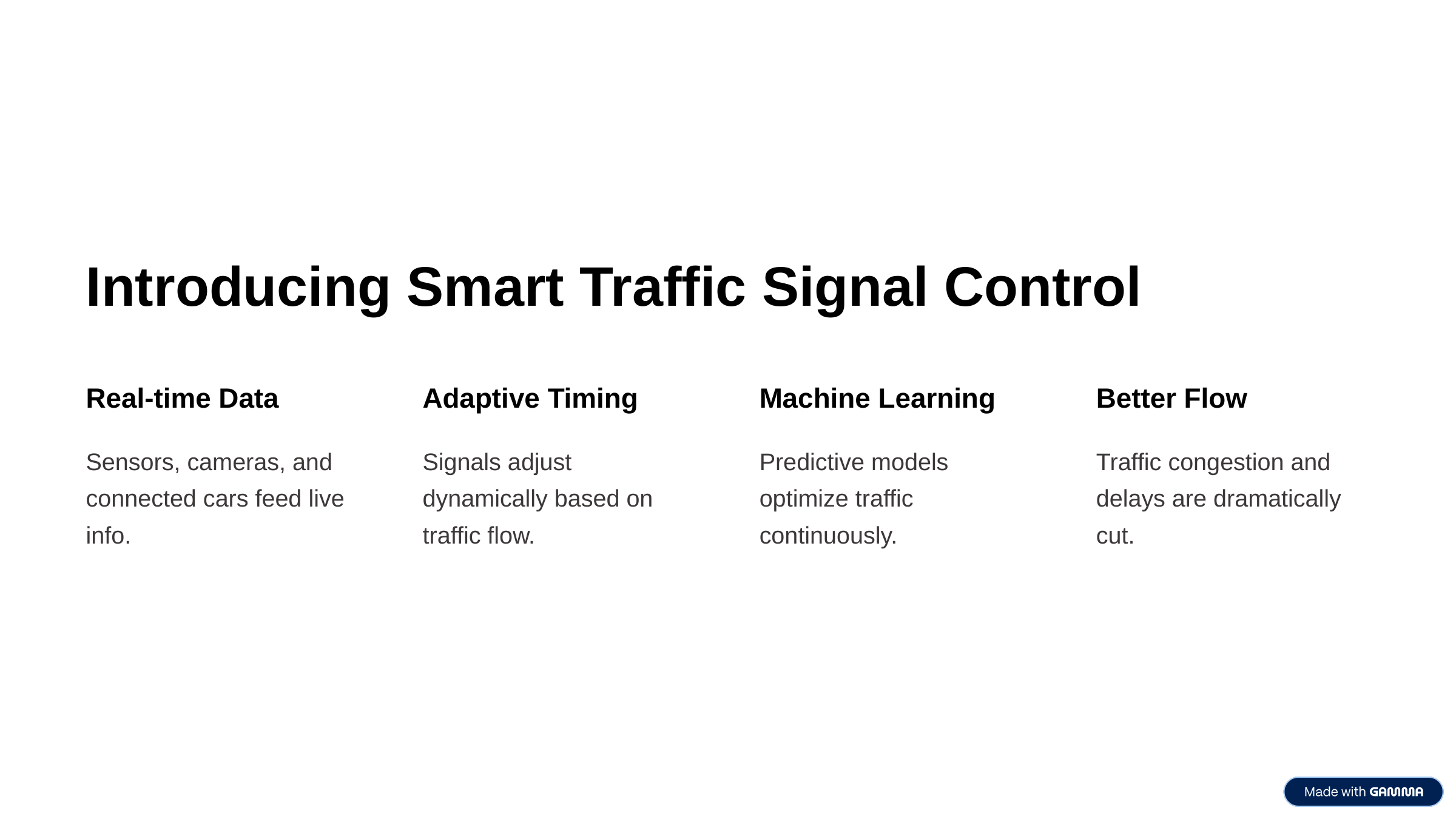

Introducing Smart Traffic Signal Control
Real-time Data
Adaptive Timing
Machine Learning
Better Flow
Sensors, cameras, and connected cars feed live info.
Signals adjust dynamically based on traffic flow.
Predictive models optimize traffic continuously.
Traffic congestion and delays are dramatically cut.